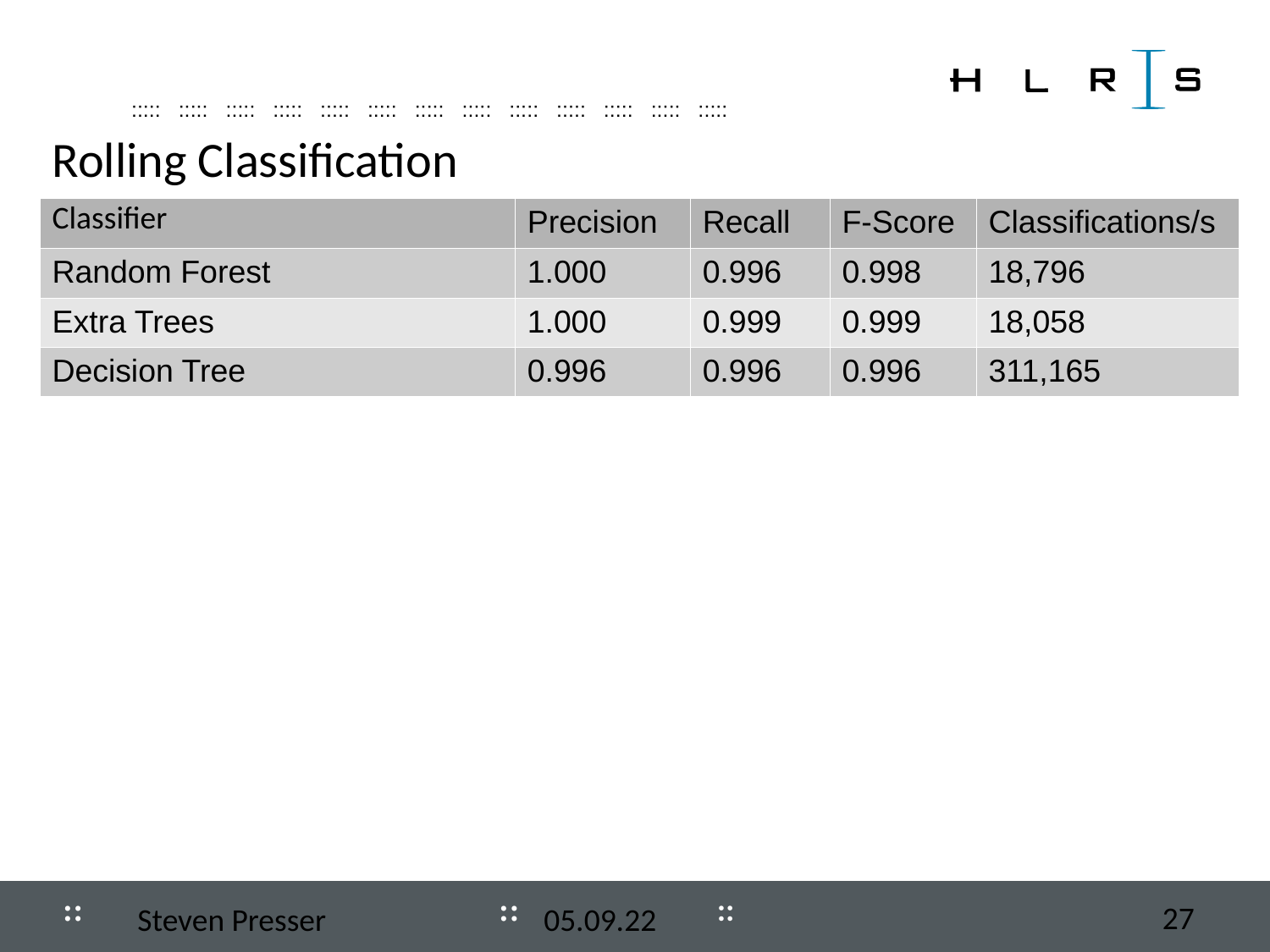

Rolling Classification
| Classifier | Precision | Recall | F-Score | Classifications/s |
| --- | --- | --- | --- | --- |
| Random Forest | 1.000 | 0.996 | 0.998 | 18,796 |
| Extra Trees | 1.000 | 0.999 | 0.999 | 18,058 |
| Decision Tree | 0.996 | 0.996 | 0.996 | 311,165 |